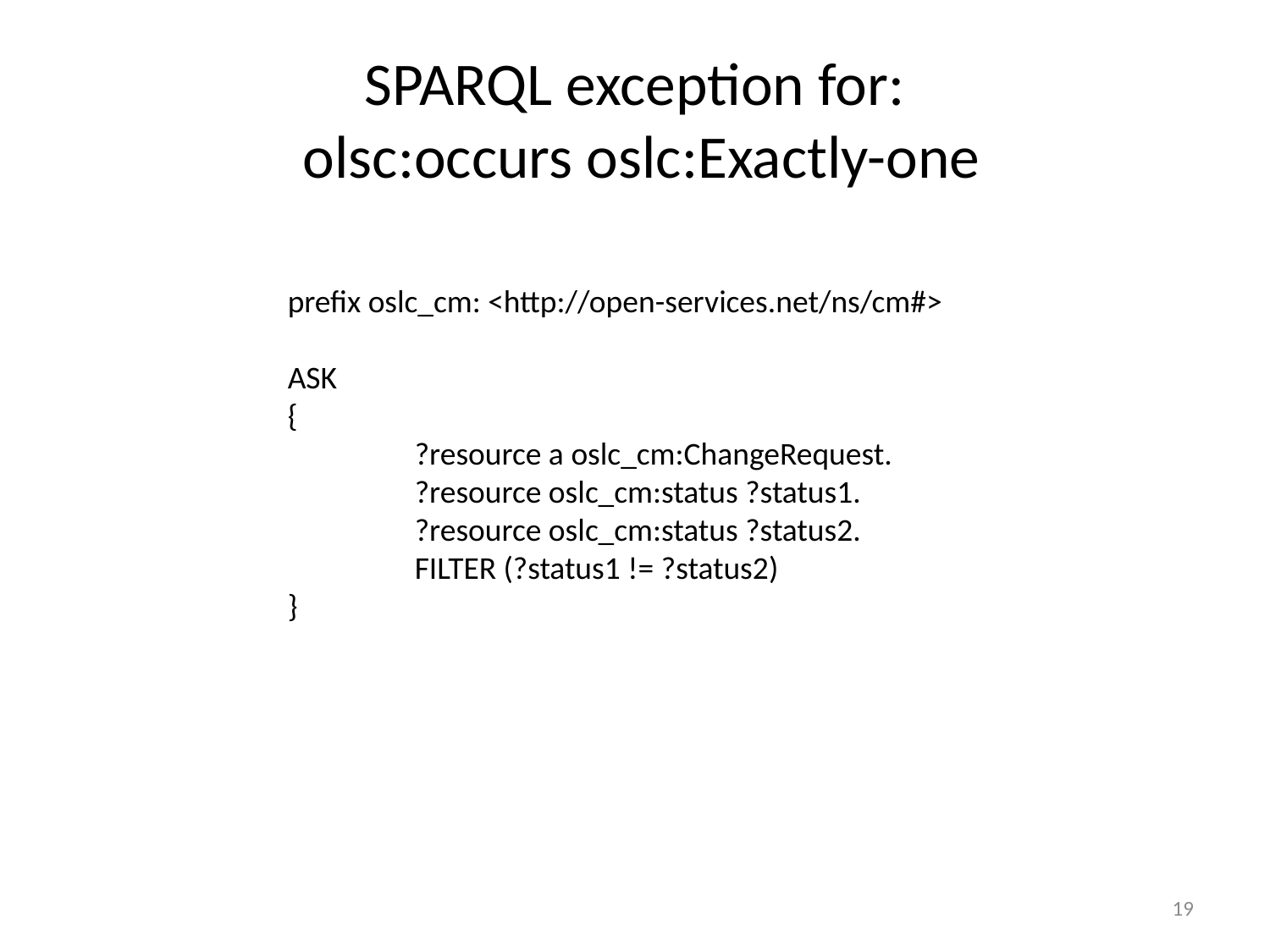

# SPARQL exception for: olsc:occurs oslc:Exactly-one
prefix oslc_cm: <http://open-services.net/ns/cm#>

ASK
{
	?resource a oslc_cm:ChangeRequest.
	?resource oslc_cm:status ?status1.
	?resource oslc_cm:status ?status2.
	FILTER (?status1 != ?status2)
}
19